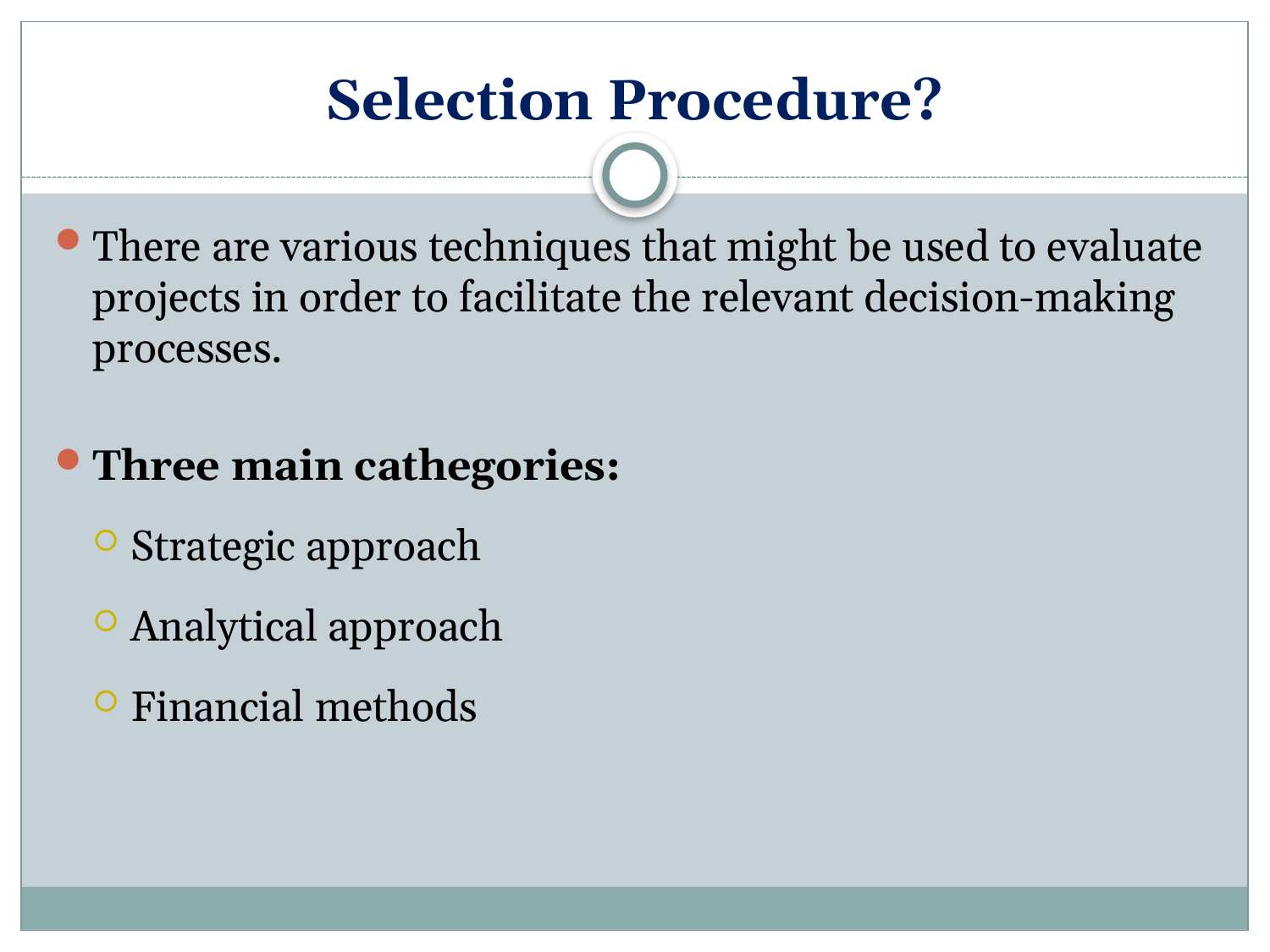

# Selection Procedure?
There are various techniques that might be used to evaluate projects in order to facilitate the relevant decision-making processes.

Three main cathegories:
Strategic approach
Analytical approach
Financial methods